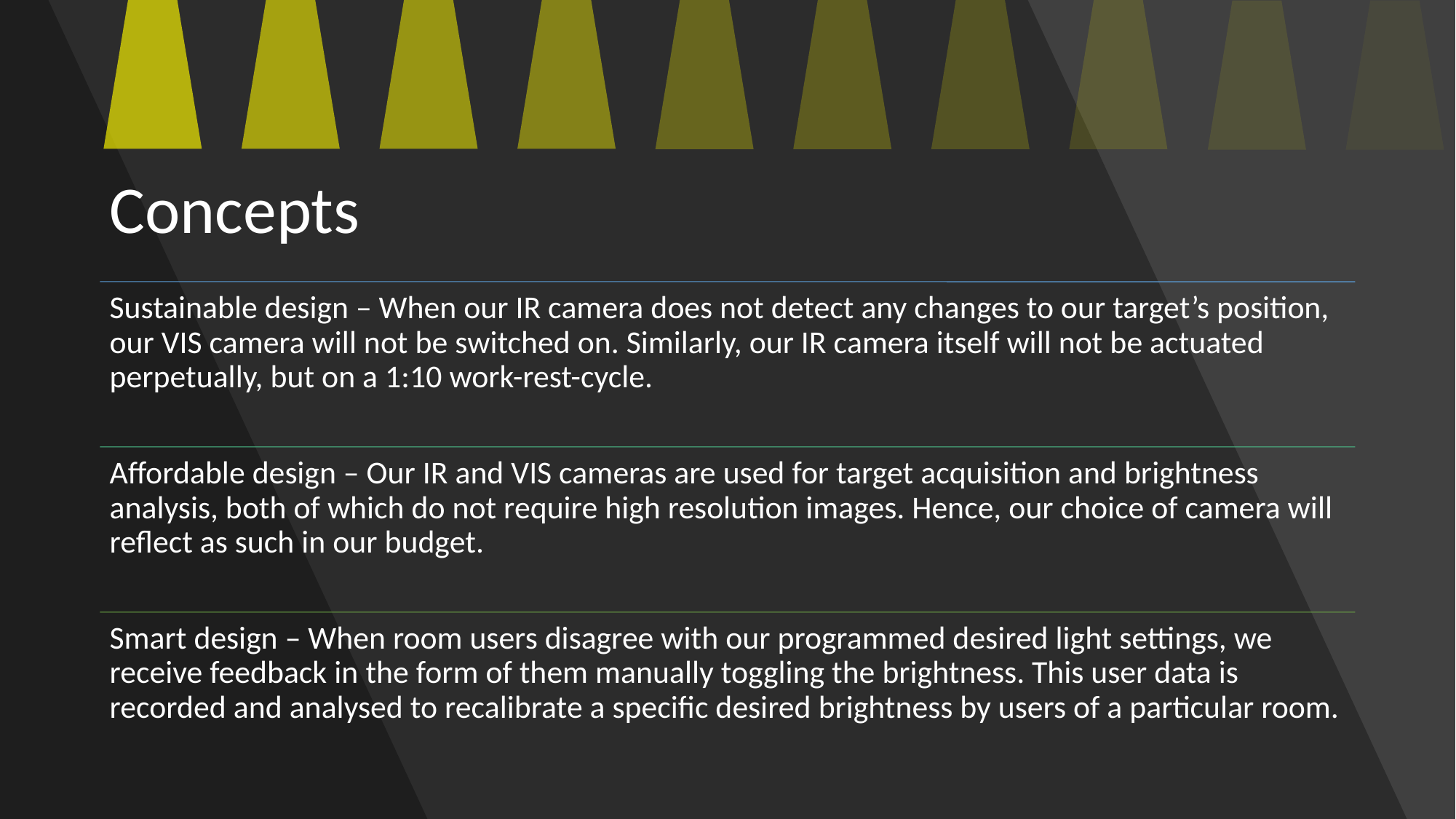

# Concepts
Sustainable design – When our IR camera does not detect any changes to our target’s position, our VIS camera will not be switched on. Similarly, our IR camera itself will not be actuated perpetually, but on a 1:10 work-rest-cycle.
Affordable design – Our IR and VIS cameras are used for target acquisition and brightness analysis, both of which do not require high resolution images. Hence, our choice of camera will reflect as such in our budget.
Smart design – When room users disagree with our programmed desired light settings, we receive feedback in the form of them manually toggling the brightness. This user data is recorded and analysed to recalibrate a specific desired brightness by users of a particular room.